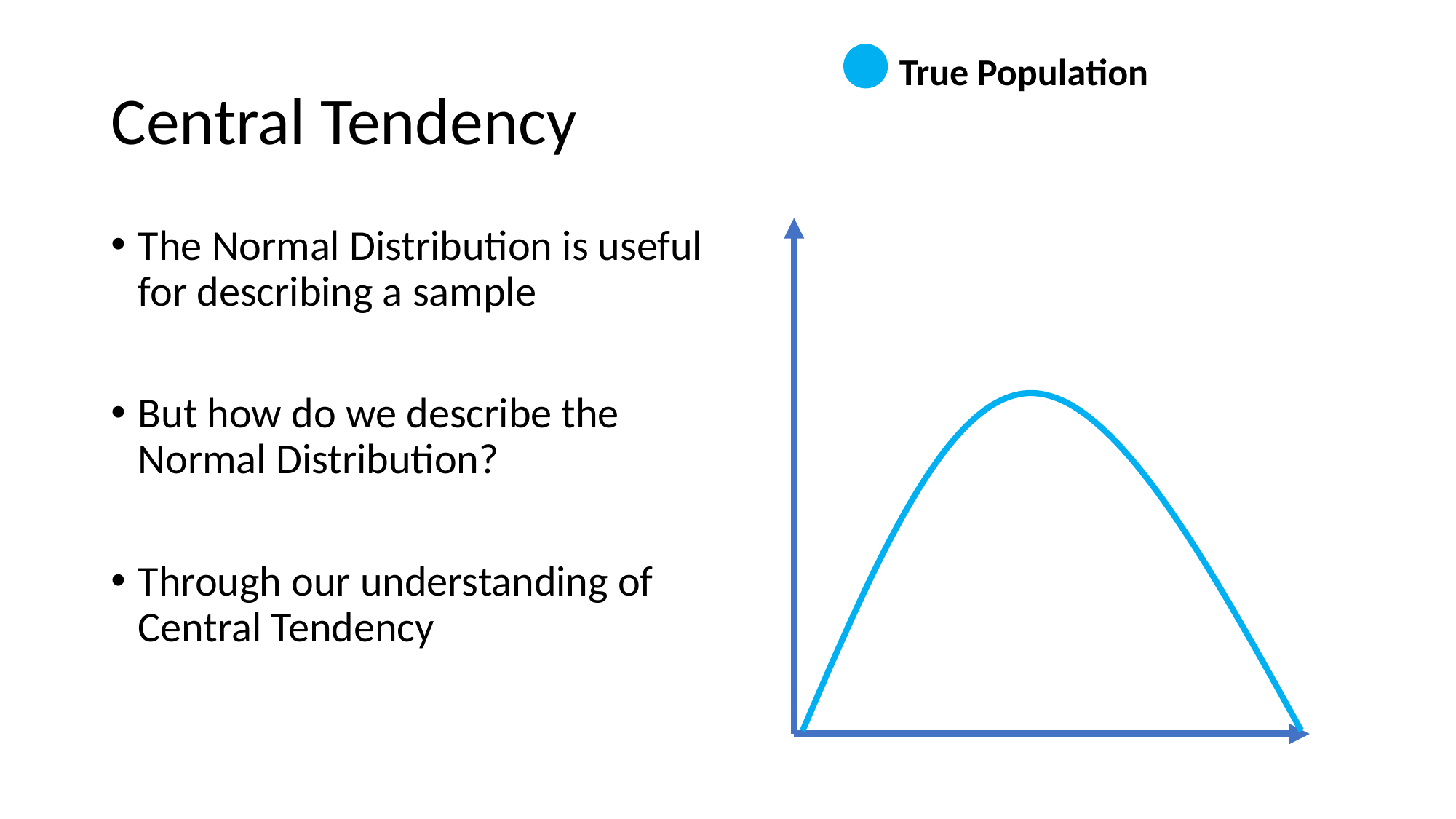

True Population
# Central Tendency

The Normal Distribution is useful for describing a sample

But how do we describe the Normal Distribution?

Through our understanding of Central Tendency